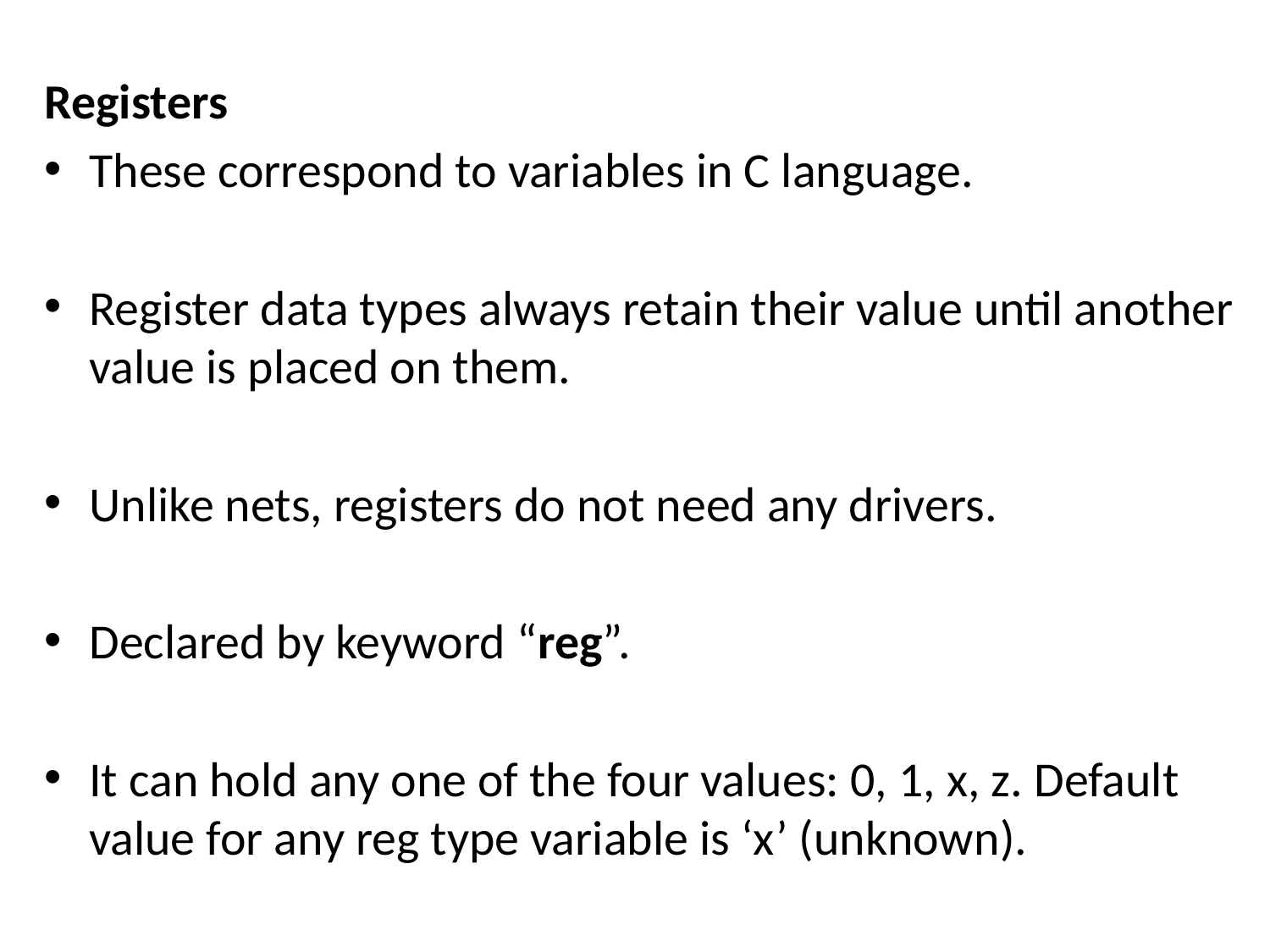

Registers
These correspond to variables in C language.

Register data types always retain their value until another value is placed on them.

Unlike nets, registers do not need any drivers.

Declared by keyword “reg”.

It can hold any one of the four values: 0, 1, x, z. Default value for any reg type variable is ‘x’ (unknown).